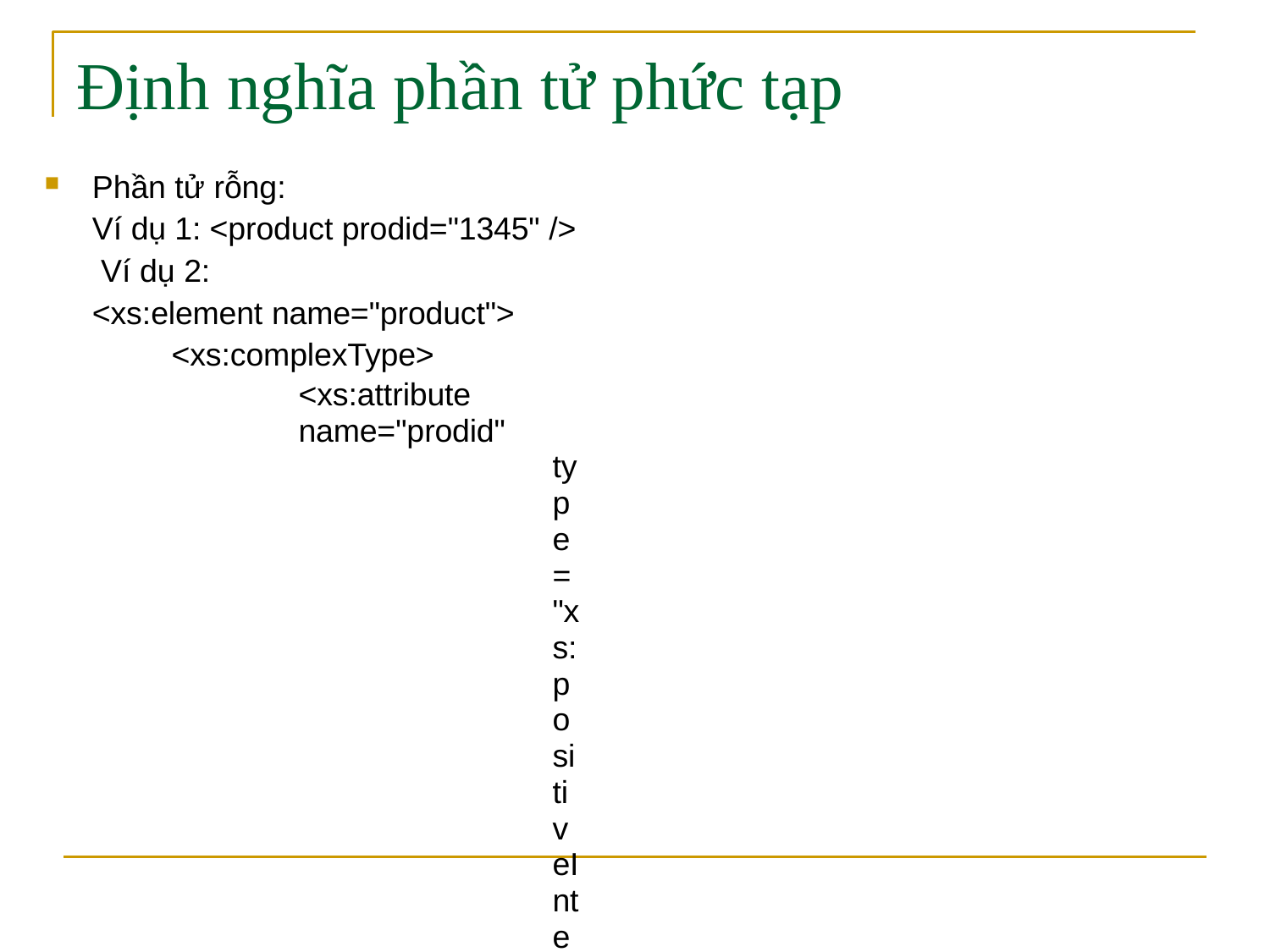

# Định nghĩa phần tử phức tạp
Phần tử rỗng:
Ví dụ 1: <product prodid="1345" />  Ví dụ 2:
<xs:element name="product">
<xs:complexType>
<xs:attribute name="prodid"
type="xs:positiveInteger"/>
</xs:complexType>
</xs:element>  tương tự
<xs:element name="product" type="prodtype"/>
<xs:complexType name="prodtype">
<xs:attribute name="prodid"
type="xs:positiveInteger"/>
</xs:complexType>